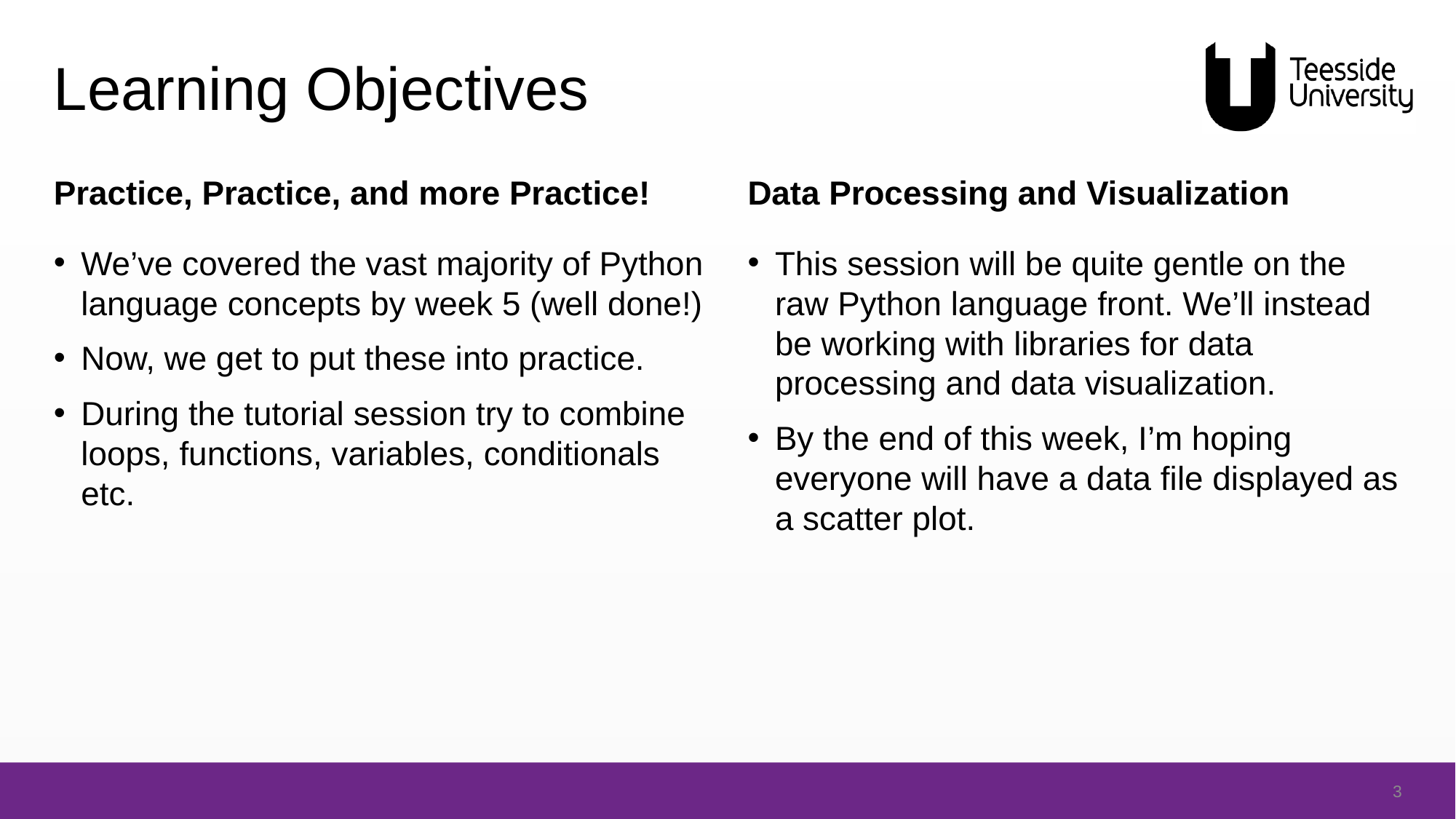

# Learning Objectives
Practice, Practice, and more Practice!
Data Processing and Visualization
We’ve covered the vast majority of Python language concepts by week 5 (well done!)
Now, we get to put these into practice.
During the tutorial session try to combine loops, functions, variables, conditionals etc.
This session will be quite gentle on the raw Python language front. We’ll instead be working with libraries for data processing and data visualization.
By the end of this week, I’m hoping everyone will have a data file displayed as a scatter plot.
3